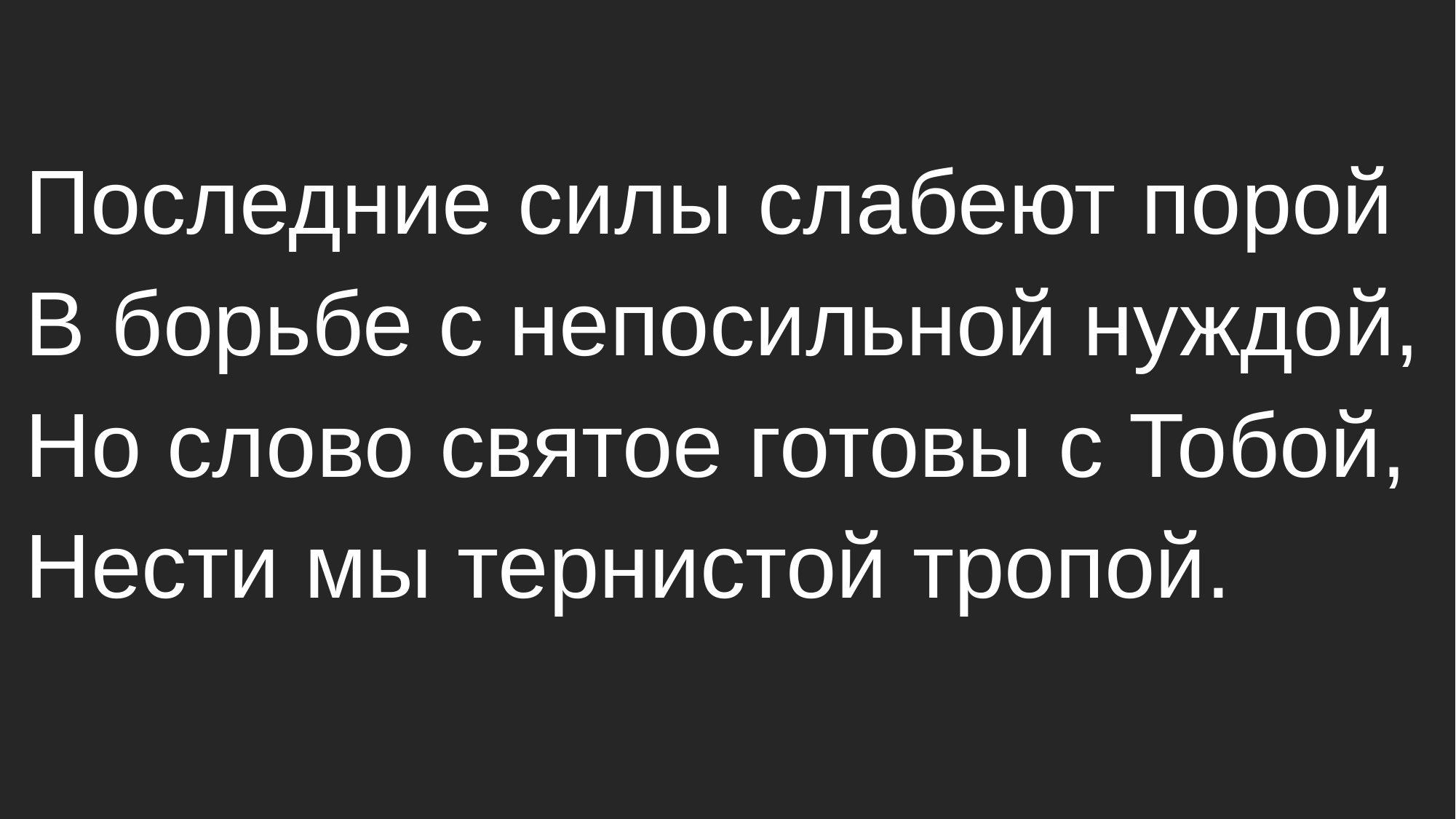

Последние силы слабеют порой
В борьбе с непосильной нуждой,
Но слово святое готовы с Тобой,
Нести мы тернистой тропой.